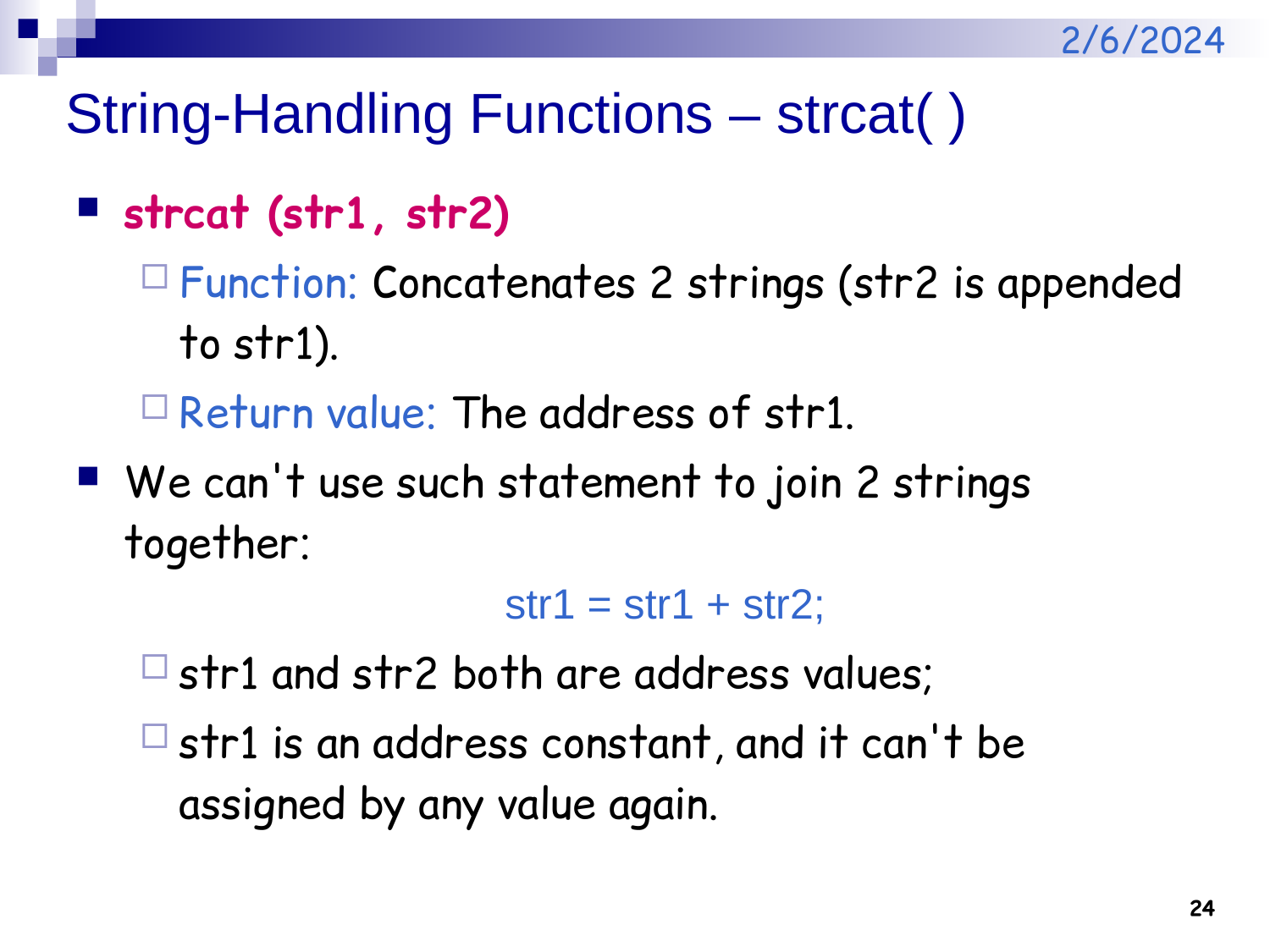

2/6/2024
# String-Handling Functions – strcat( )
strcat (str1, str2)
Function: Concatenates 2 strings (str2 is appended to str1).
Return value: The address of str1.
We can't use such statement to join 2 strings together:
 			str1 = str1 + str2;
str1 and str2 both are address values;
str1 is an address constant, and it can't be assigned by any value again.